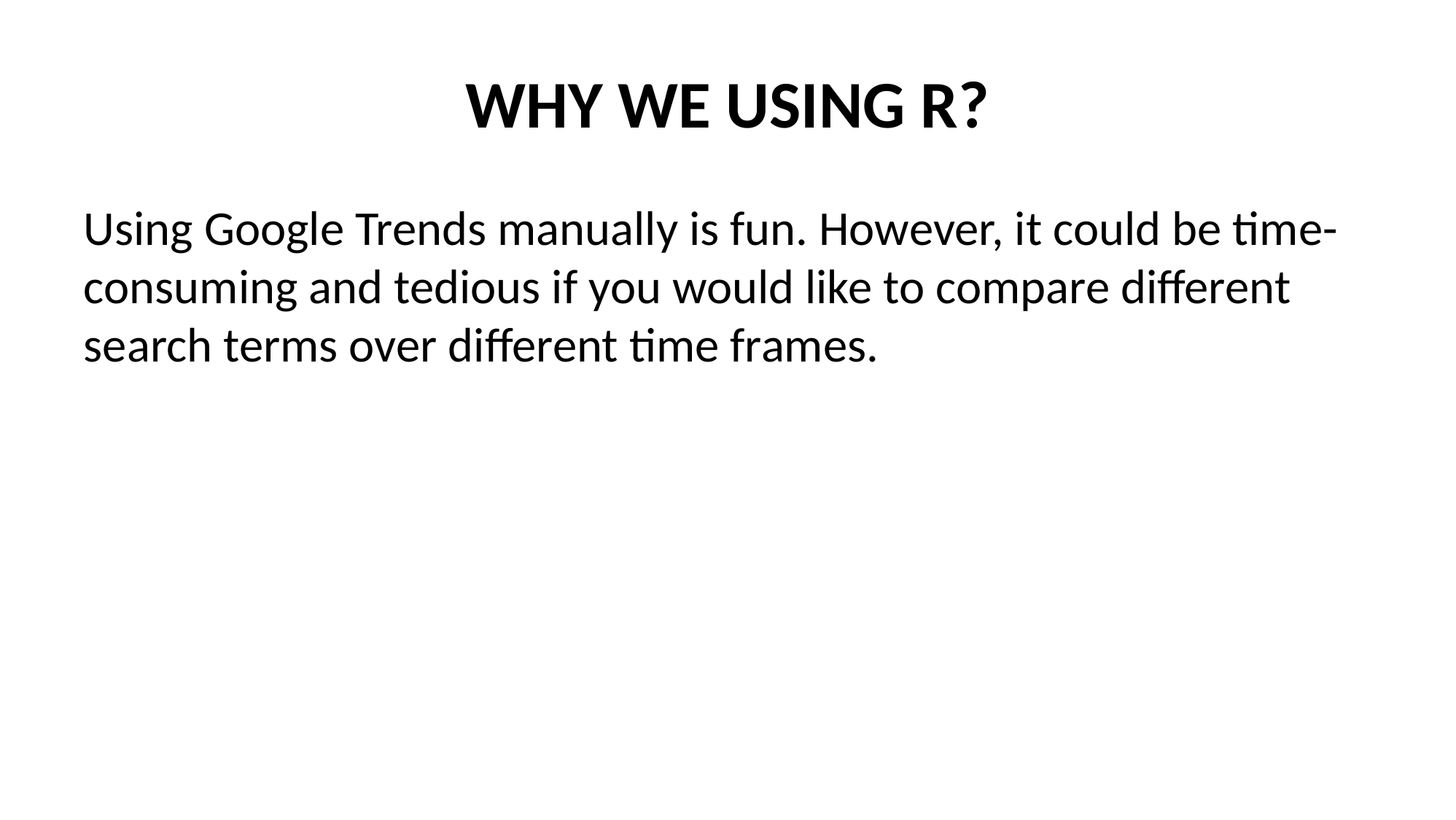

# WHY WE USING R?
Using Google Trends manually is fun. However, it could be time-consuming and tedious if you would like to compare different search terms over different time frames.